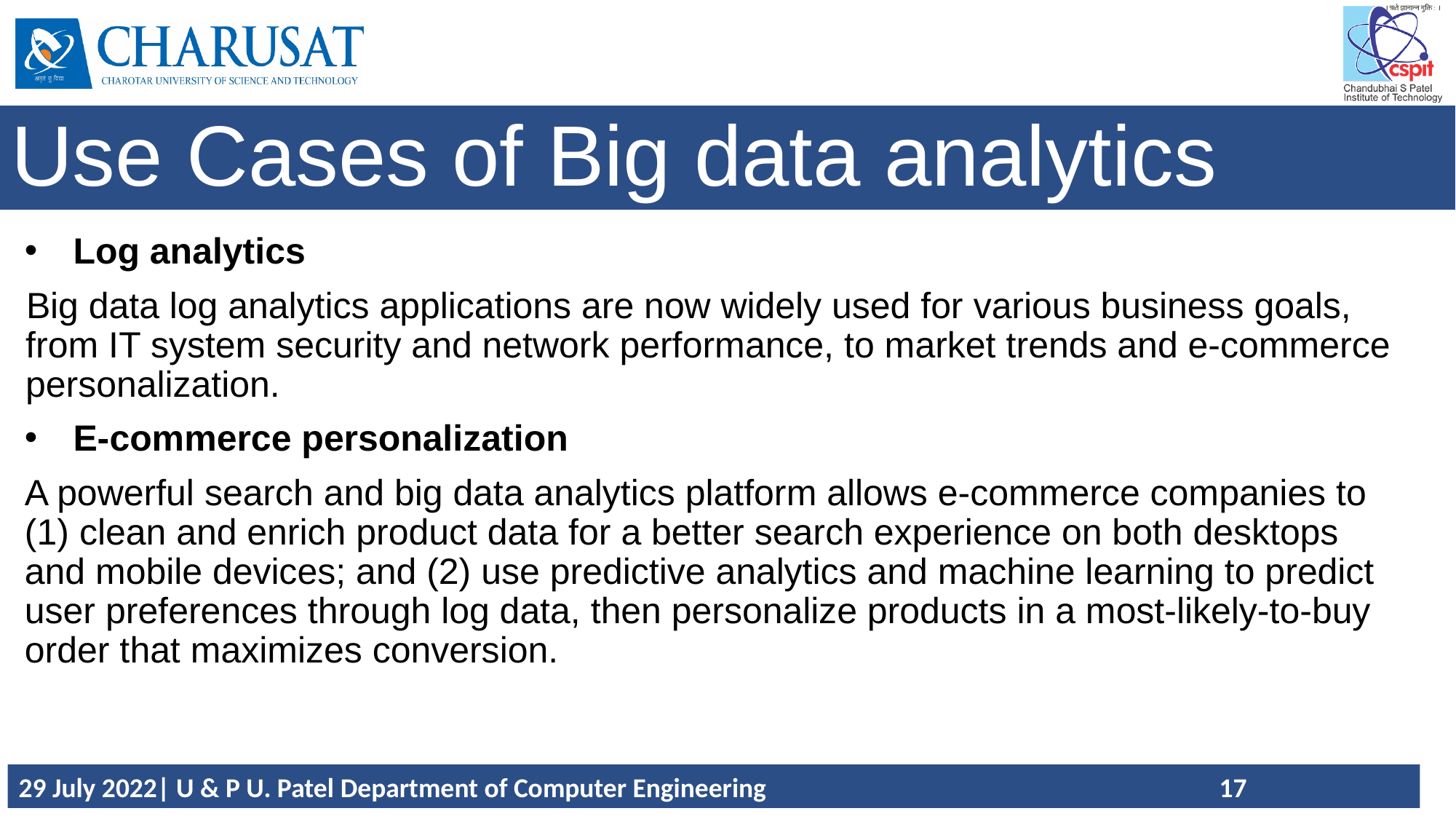

# Use Cases of Big data analytics
Log analytics
Big data log analytics applications are now widely used for various business goals, from IT system security and network performance, to market trends and e-commerce personalization.
E-commerce personalization
A powerful search and big data analytics platform allows e-commerce companies to (1) clean and enrich product data for a better search experience on both desktops and mobile devices; and (2) use predictive analytics and machine learning to predict user preferences through log data, then personalize products in a most-likely-to-buy order that maximizes conversion.